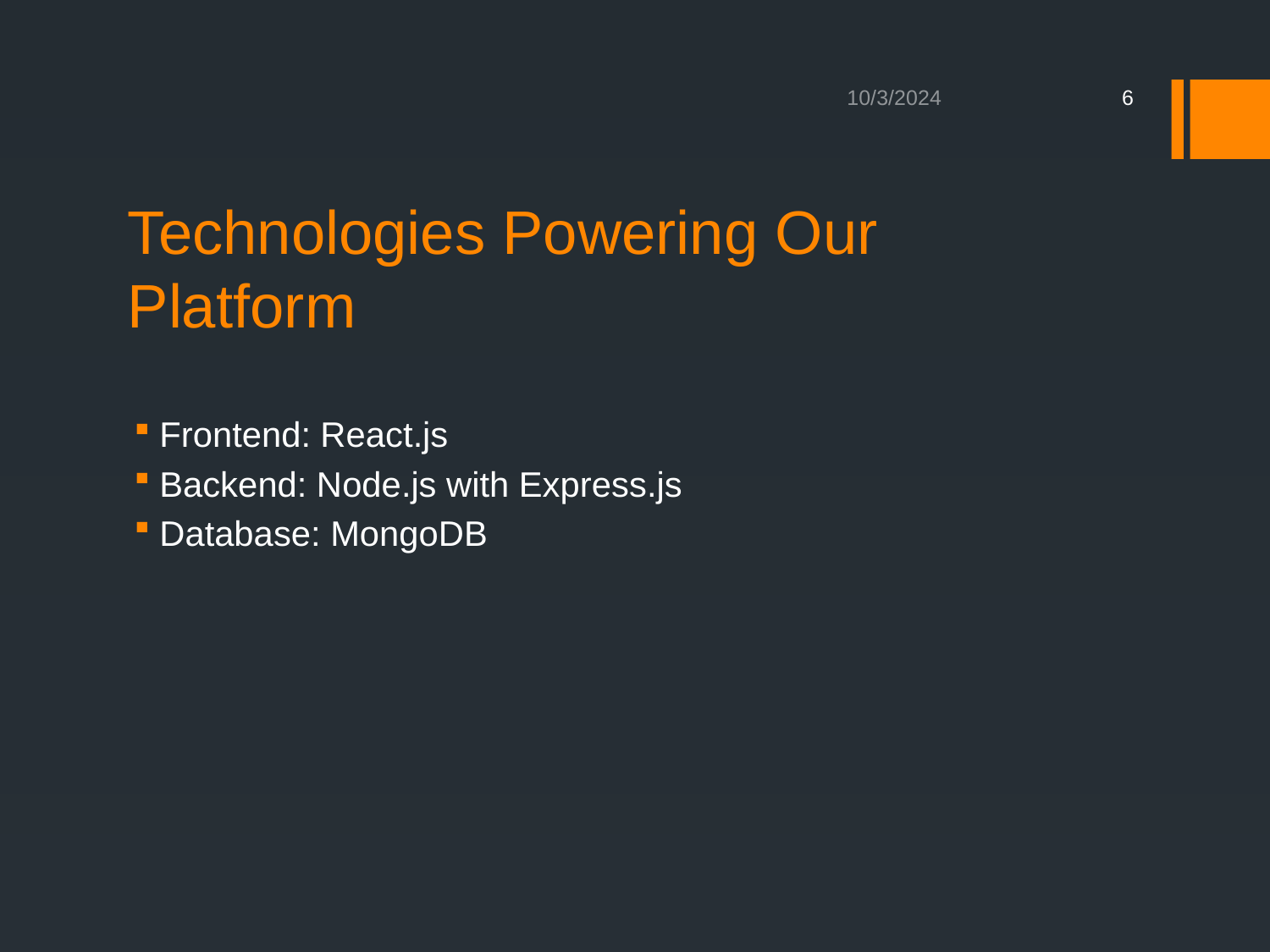

10/3/2024
6

# Technologies Powering Our Platform
Frontend: React.js
Backend: Node.js with Express.js
Database: MongoDB